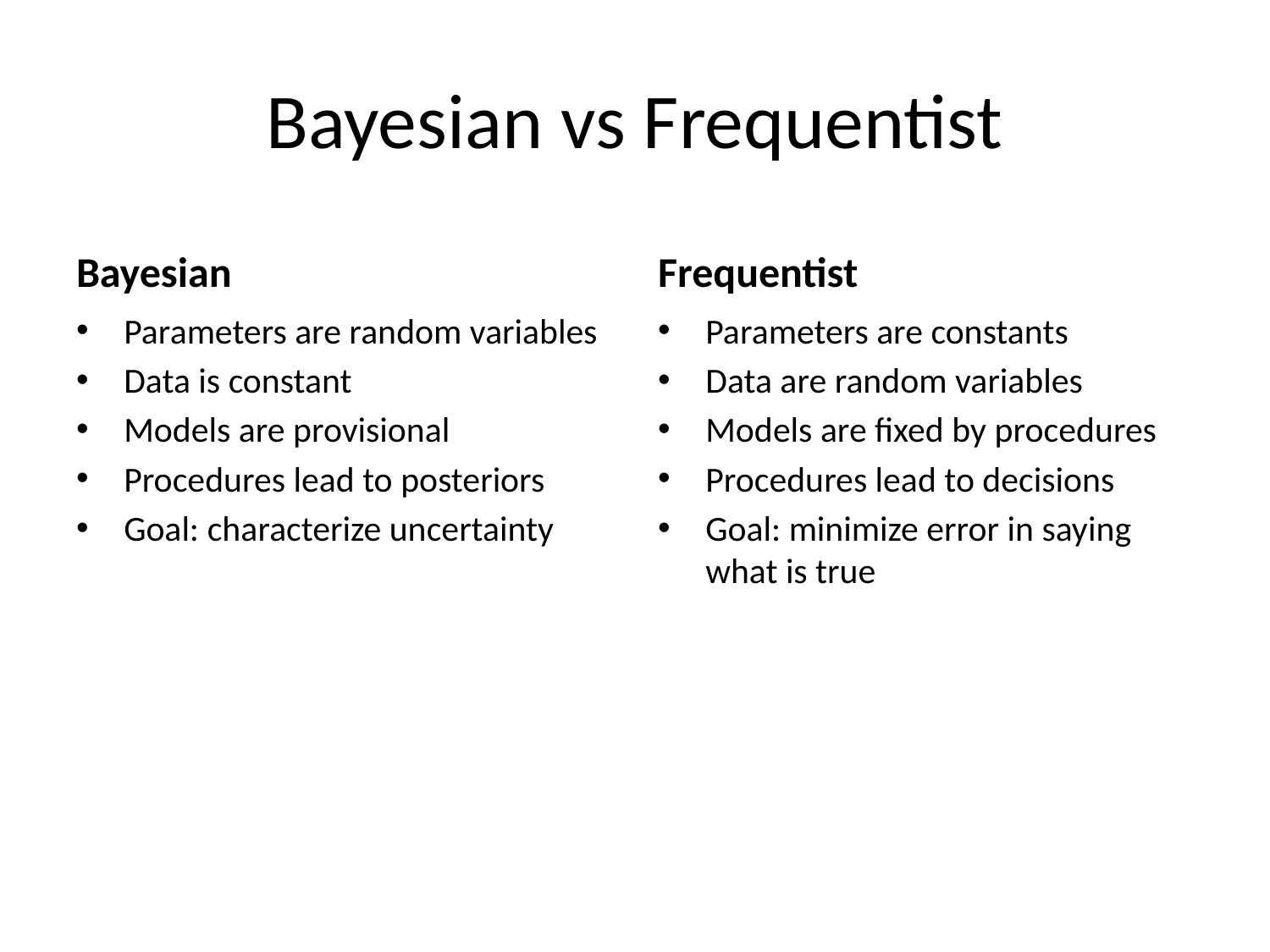

# Bayesian vs Frequentist
Bayesian
Frequentist
Parameters are random variables
Data is constant
Models are provisional
Procedures lead to posteriors
Goal: characterize uncertainty
Parameters are constants
Data are random variables
Models are fixed by procedures
Procedures lead to decisions
Goal: minimize error in saying what is true